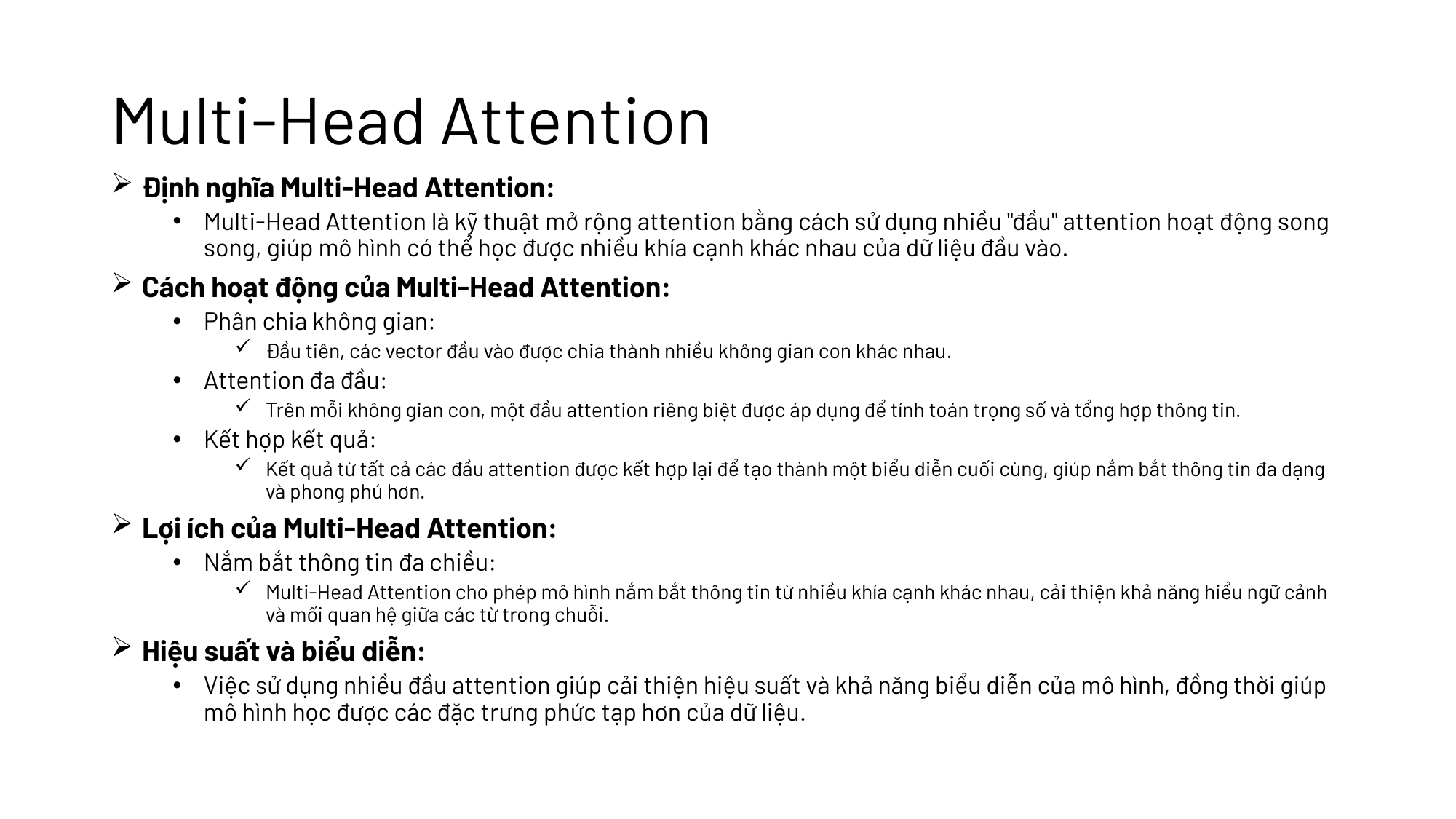

# Multi-Head Attention
Định nghĩa Multi-Head Attention:
Multi-Head Attention là kỹ thuật mở rộng attention bằng cách sử dụng nhiều "đầu" attention hoạt động song song, giúp mô hình có thể học được nhiều khía cạnh khác nhau của dữ liệu đầu vào.
Cách hoạt động của Multi-Head Attention:
Phân chia không gian:
Đầu tiên, các vector đầu vào được chia thành nhiều không gian con khác nhau.
Attention đa đầu:
Trên mỗi không gian con, một đầu attention riêng biệt được áp dụng để tính toán trọng số và tổng hợp thông tin.
Kết hợp kết quả:
Kết quả từ tất cả các đầu attention được kết hợp lại để tạo thành một biểu diễn cuối cùng, giúp nắm bắt thông tin đa dạng và phong phú hơn.
Lợi ích của Multi-Head Attention:
Nắm bắt thông tin đa chiều:
Multi-Head Attention cho phép mô hình nắm bắt thông tin từ nhiều khía cạnh khác nhau, cải thiện khả năng hiểu ngữ cảnh và mối quan hệ giữa các từ trong chuỗi.
Hiệu suất và biểu diễn:
Việc sử dụng nhiều đầu attention giúp cải thiện hiệu suất và khả năng biểu diễn của mô hình, đồng thời giúp mô hình học được các đặc trưng phức tạp hơn của dữ liệu.